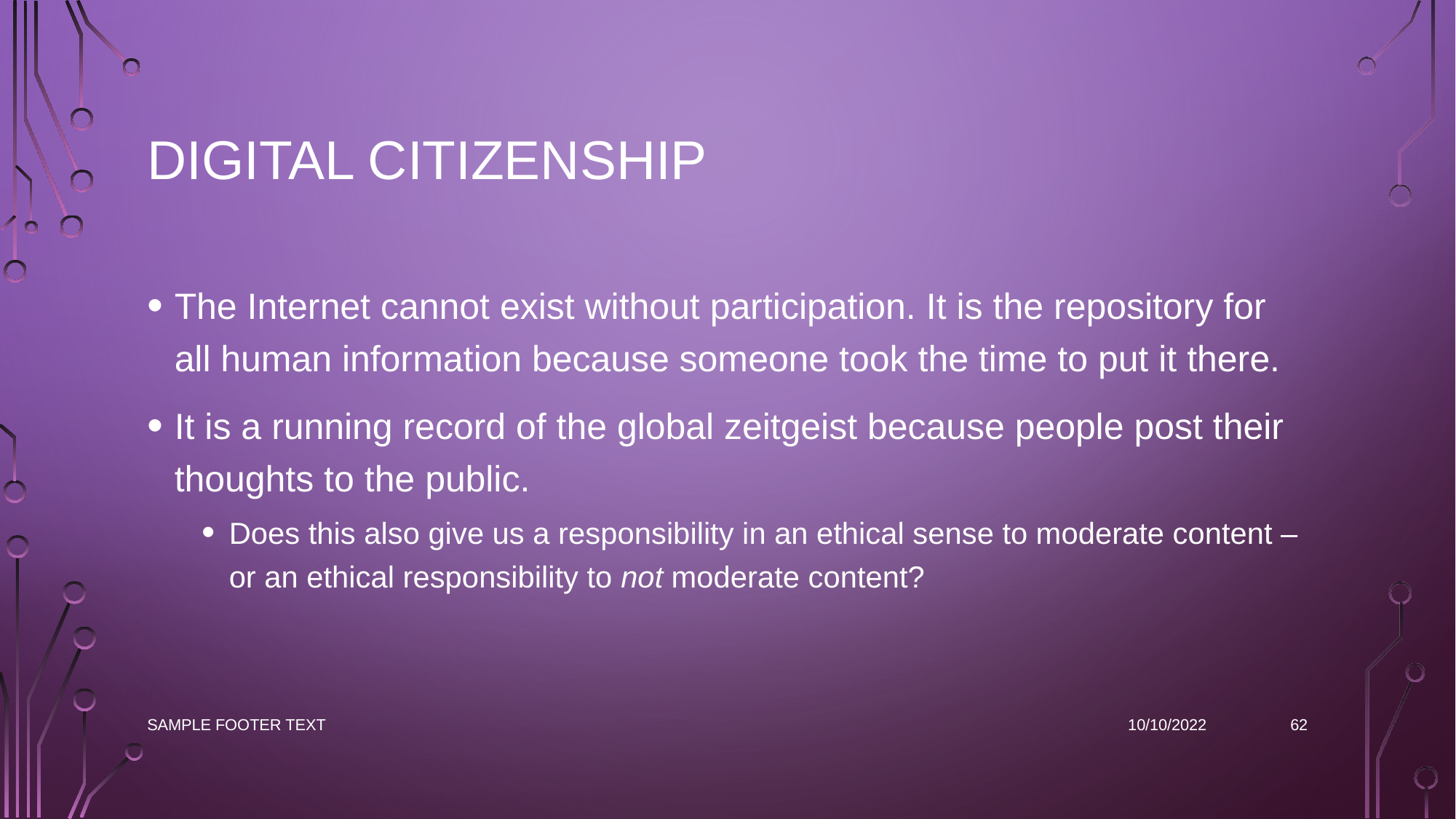

# Digital citizenship
The Internet cannot exist without participation. It is the repository for all human information because someone took the time to put it there.
It is a running record of the global zeitgeist because people post their thoughts to the public.
Does this also give us a responsibility in an ethical sense to moderate content – or an ethical responsibility to not moderate content?
62
Sample Footer Text
10/10/2022